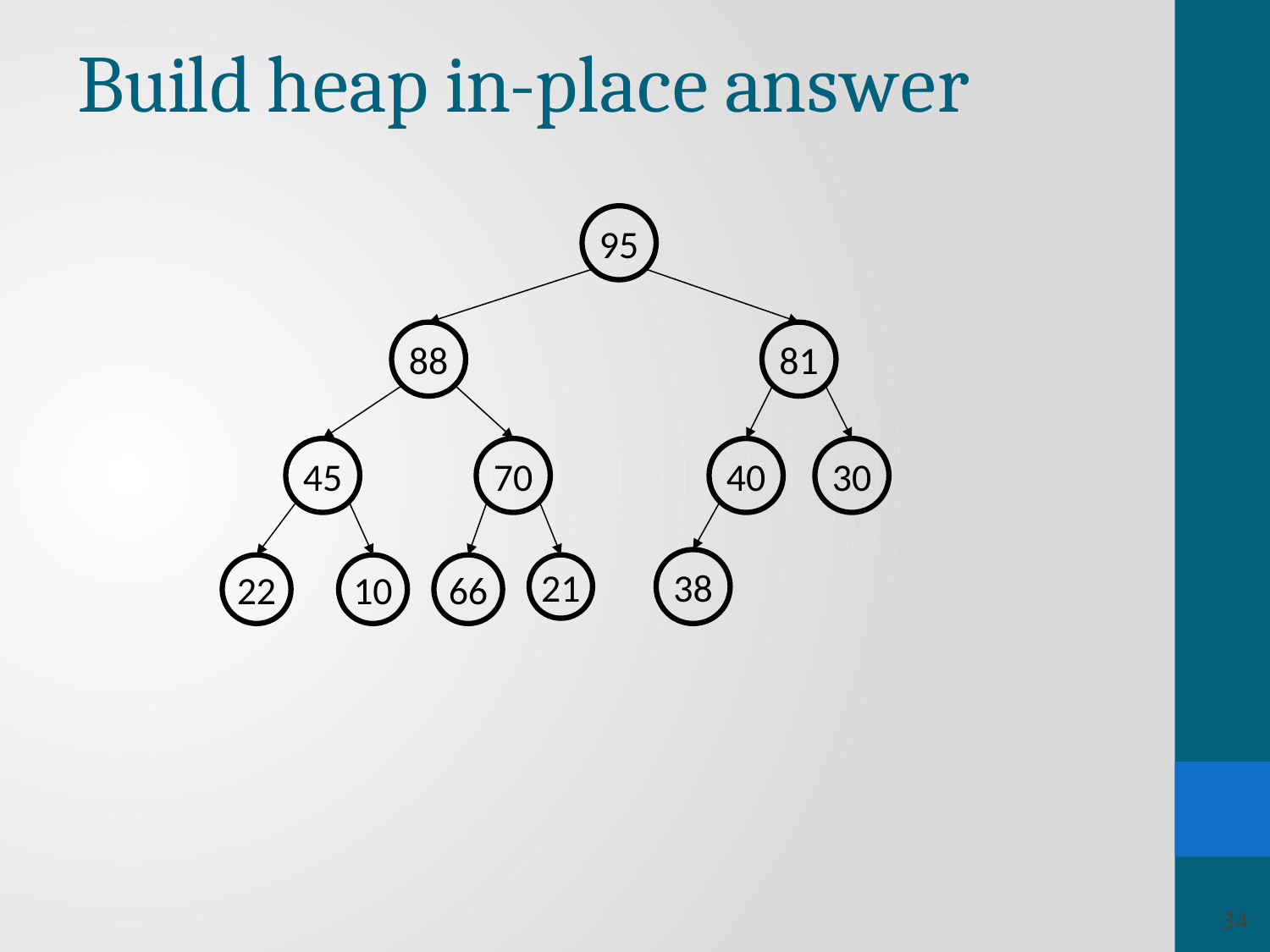

# Build heap in-place answer
95
88
81
45
70
40
30
38
22
10
66
21